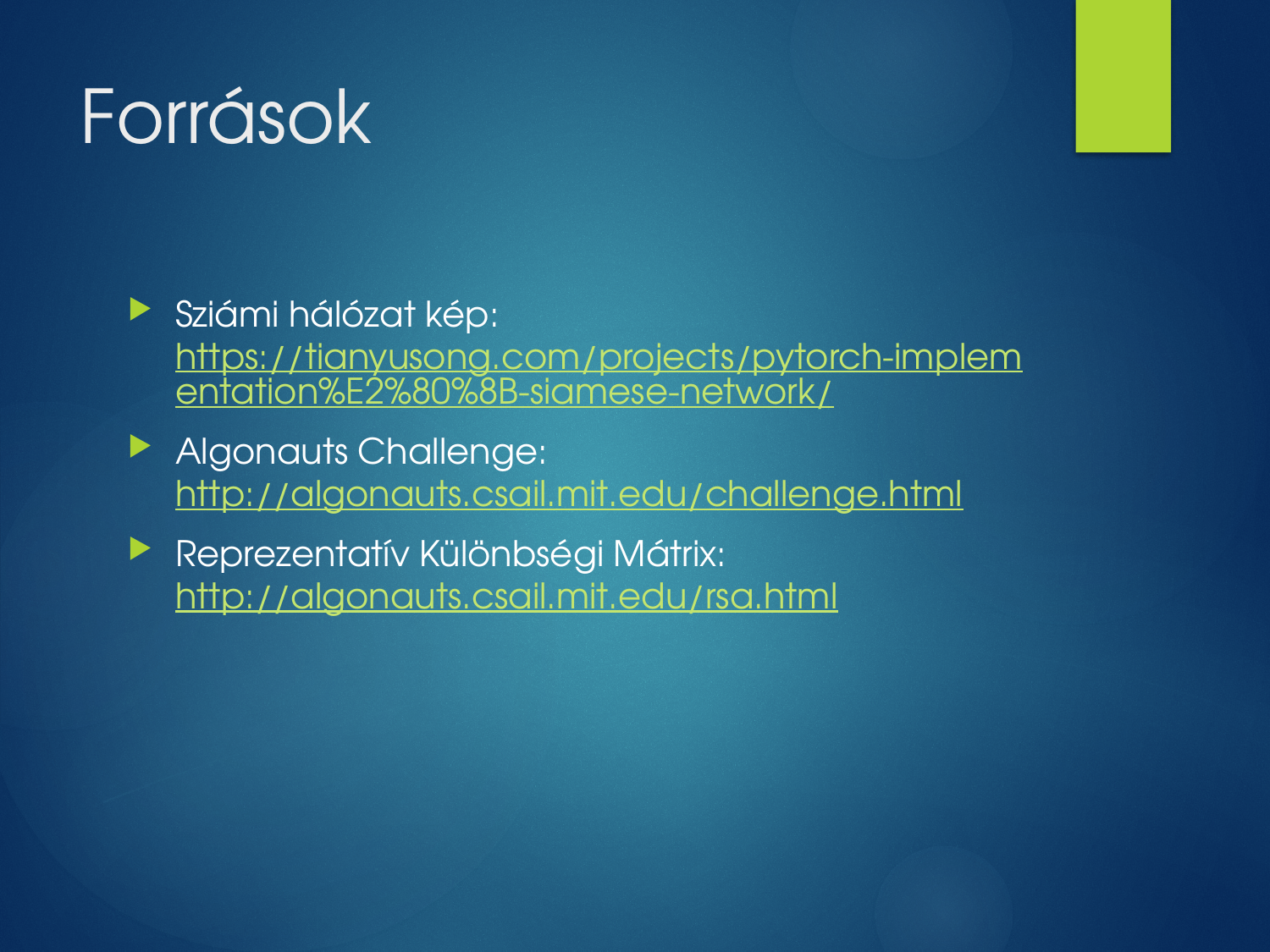

# Források
Sziámi hálózat kép:
https://tianyusong.com/projects/pytorch-implementation%E2%80%8B-siamese-network/
Algonauts Challenge:
http://algonauts.csail.mit.edu/challenge.html
Reprezentatív Különbségi Mátrix:
http://algonauts.csail.mit.edu/rsa.html